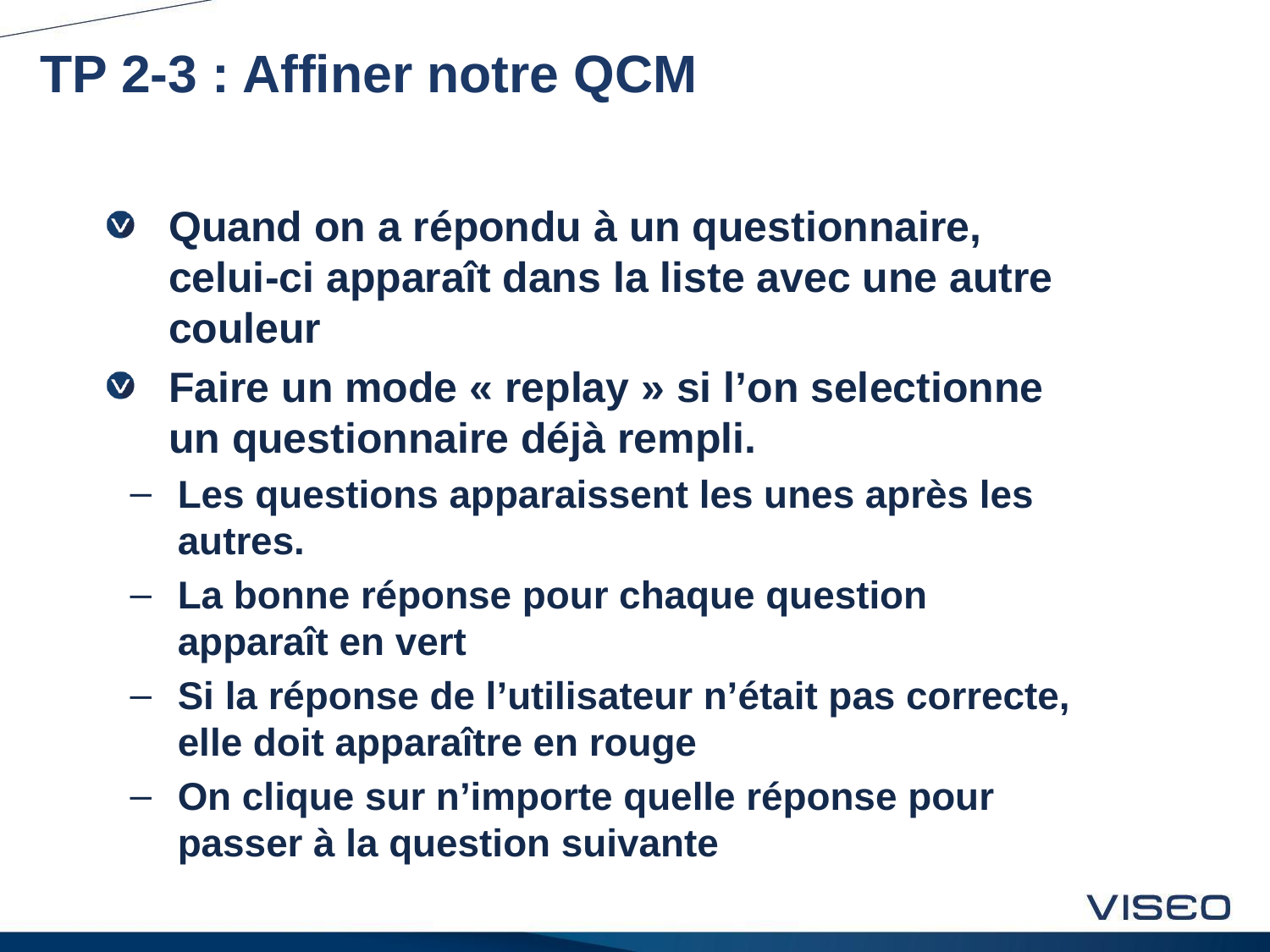

# TP 2-3 : Affiner notre QCM
Quand on a répondu à un questionnaire, celui-ci apparaît dans la liste avec une autre couleur
Faire un mode « replay » si l’on selectionne un questionnaire déjà rempli.
Les questions apparaissent les unes après les autres.
La bonne réponse pour chaque question apparaît en vert
Si la réponse de l’utilisateur n’était pas correcte, elle doit apparaître en rouge
On clique sur n’importe quelle réponse pour passer à la question suivante